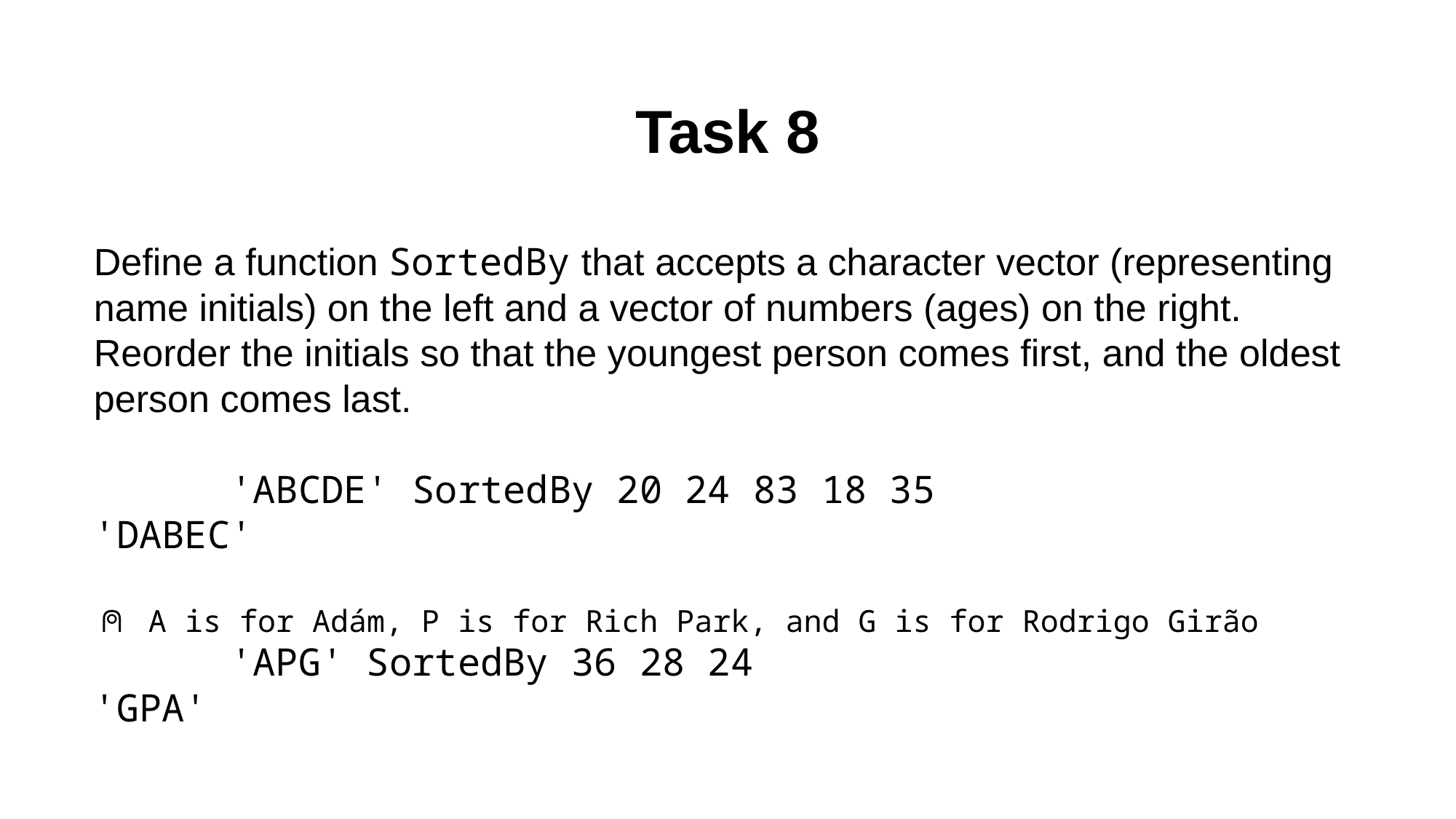

Task 8

Define a function SortedBy that accepts a character vector (representing name initials) on the left and a vector of numbers (ages) on the right. Reorder the initials so that the youngest person comes first, and the oldest person comes last.

      'ABCDE' SortedBy 20 24 83 18 35
'DABEC'

⍝ A is for Adám, P is for Rich Park, and G is for Rodrigo Girão
      'APG' SortedBy 36 28 24
'GPA'